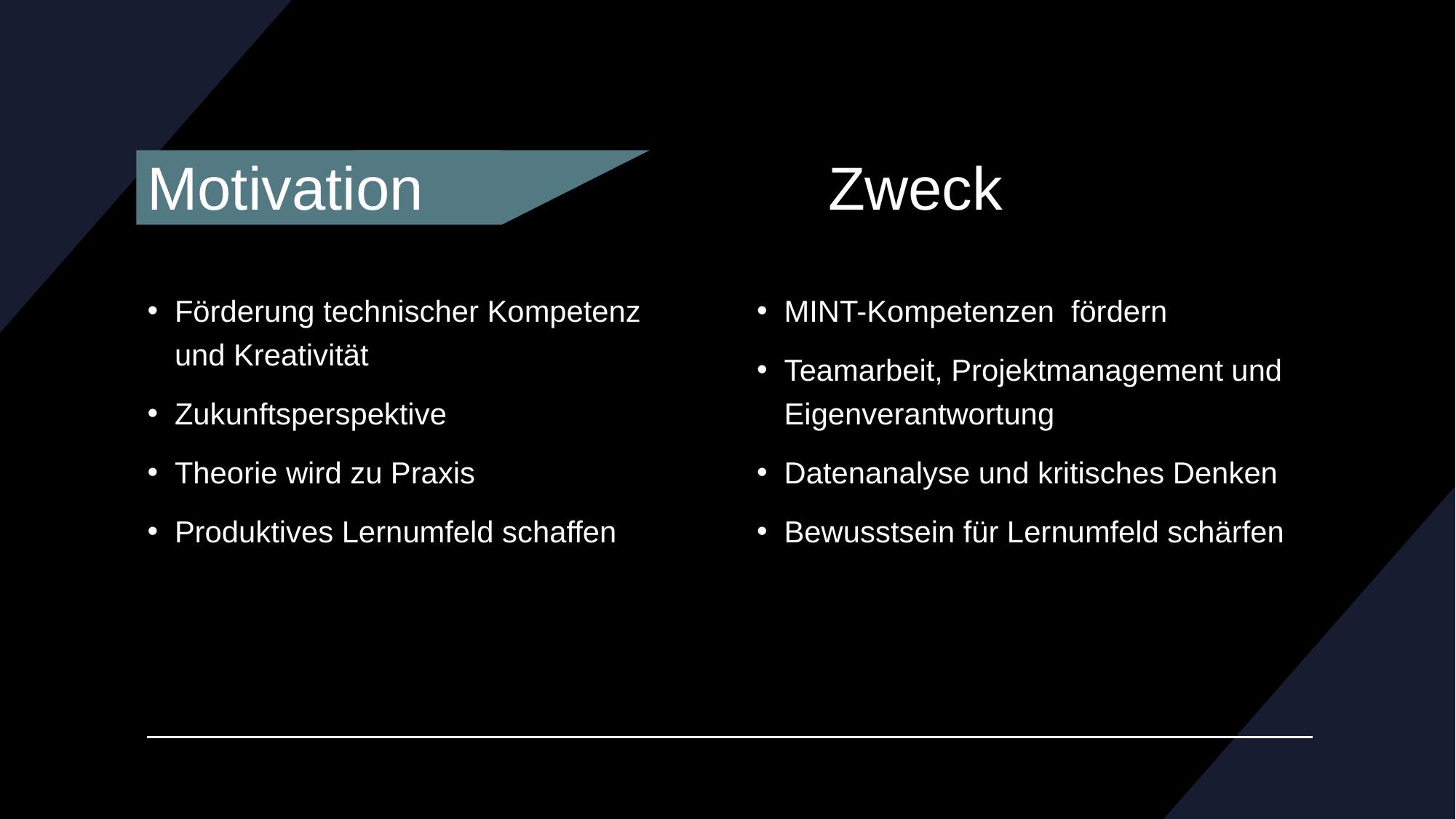

# Motivation                        Zweck

Förderung technischer Kompetenz und Kreativität
Zukunftsperspektive
Theorie wird zu Praxis
Produktives Lernumfeld schaffen
MINT-Kompetenzen  fördern
Teamarbeit, Projektmanagement und Eigenverantwortung
Datenanalyse und kritisches Denken
Bewusstsein für Lernumfeld schärfen